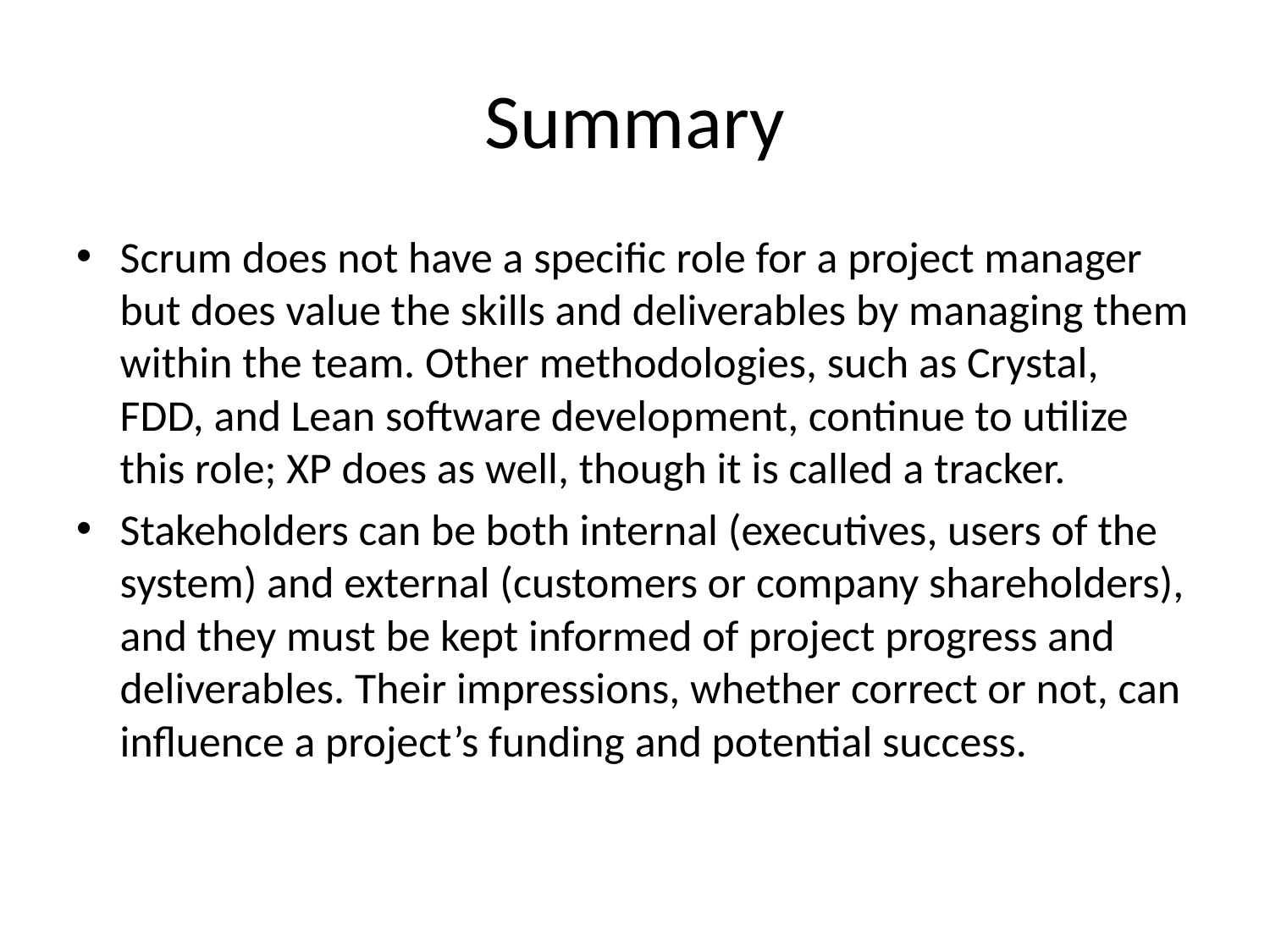

# Summary
Scrum does not have a specific role for a project manager but does value the skills and deliverables by managing them within the team. Other methodologies, such as Crystal, FDD, and Lean software development, continue to utilize this role; XP does as well, though it is called a tracker.
Stakeholders can be both internal (executives, users of the system) and external (customers or company shareholders), and they must be kept informed of project progress and deliverables. Their impressions, whether correct or not, can influence a project’s funding and potential success.